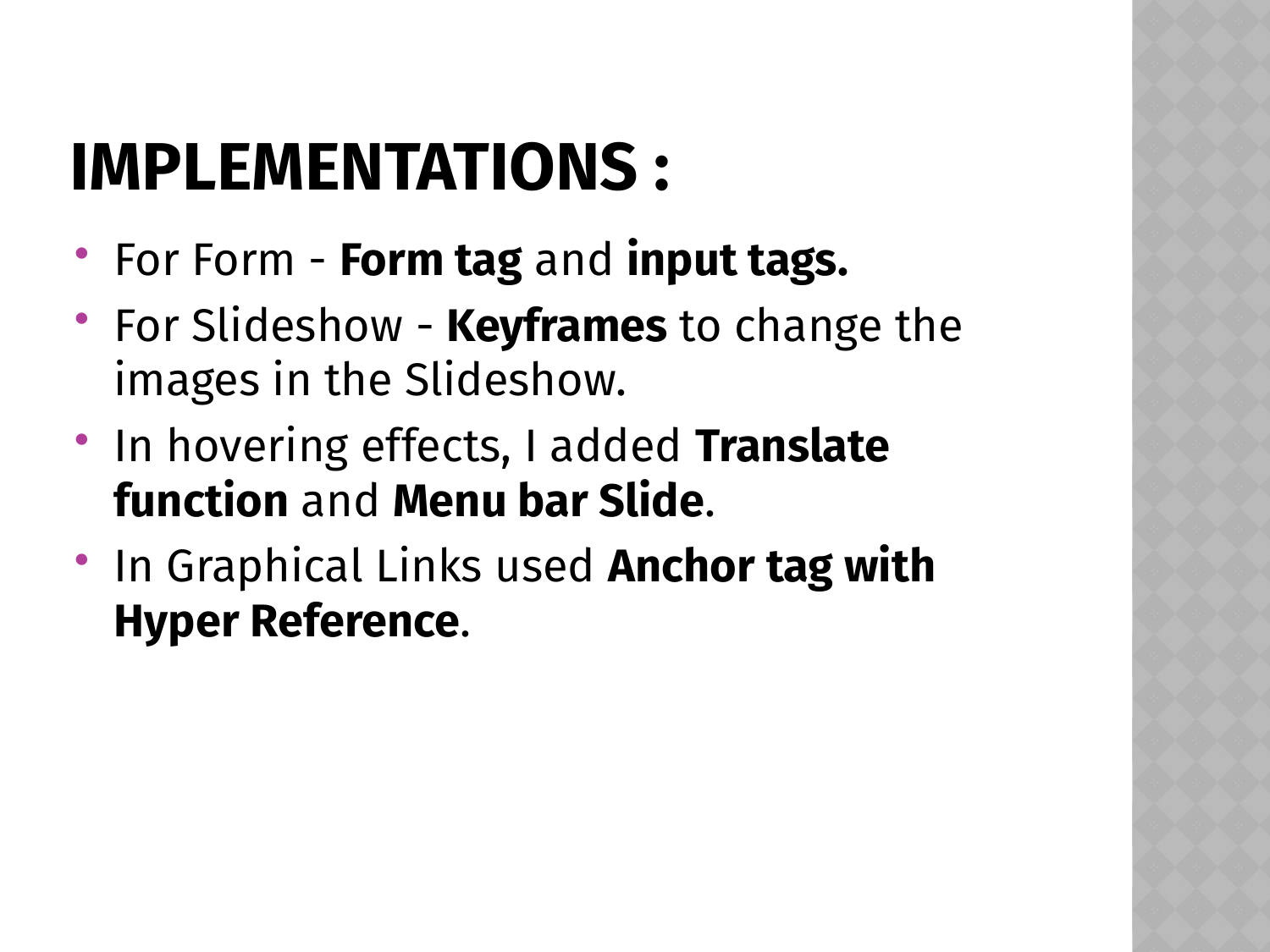

# Implementations :
For Form - Form tag and input tags.
For Slideshow - Keyframes to change the images in the Slideshow.
In hovering effects, I added Translate function and Menu bar Slide.
In Graphical Links used Anchor tag with Hyper Reference.